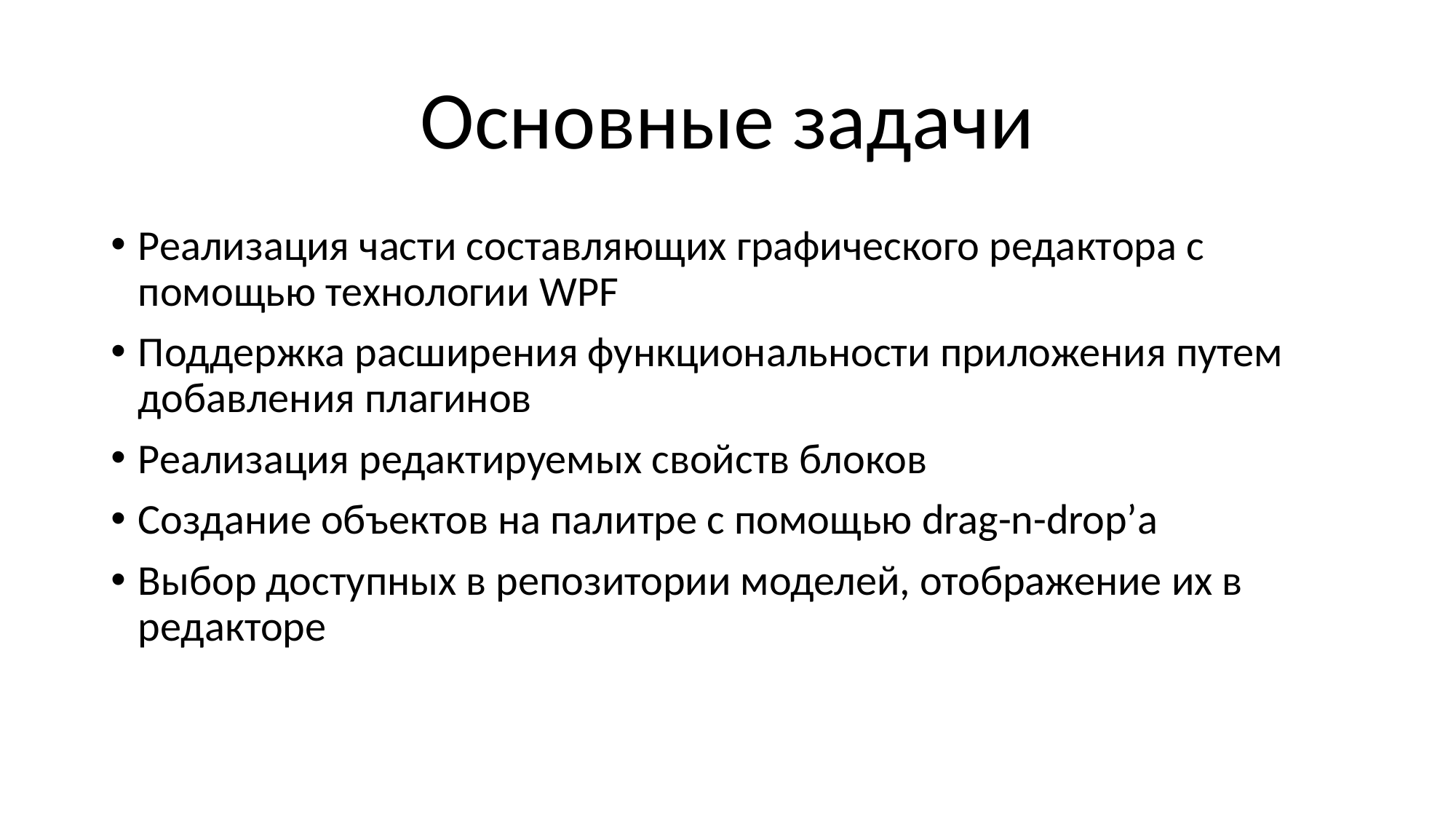

# Основные задачи
Реализация части составляющих графического редактора с помощью технологии WPF
Поддержка расширения функциональности приложения путем добавления плагинов
Реализация редактируемых свойств блоков
Создание объектов на палитре с помощью drag-n-drop’а
Выбор доступных в репозитории моделей, отображение их в редакторе